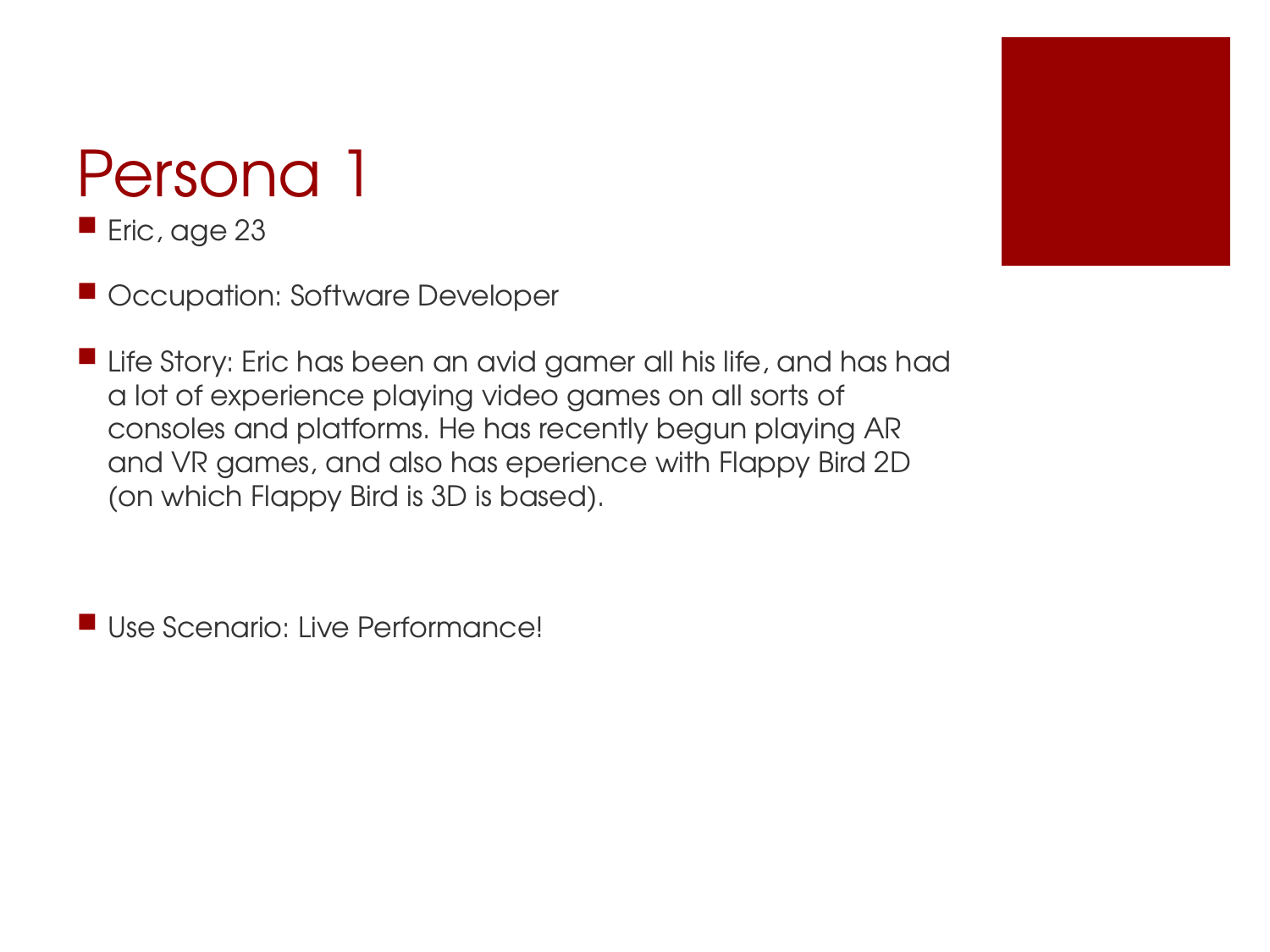

# Persona 1
Eric, age 23
Occupation: Software Developer
Life Story: Eric has been an avid gamer all his life, and has had a lot of experience playing video games on all sorts of consoles and platforms. He has recently begun playing AR and VR games, and also has eperience with Flappy Bird 2D (on which Flappy Bird is 3D is based).

Use Scenario: Live Performance!